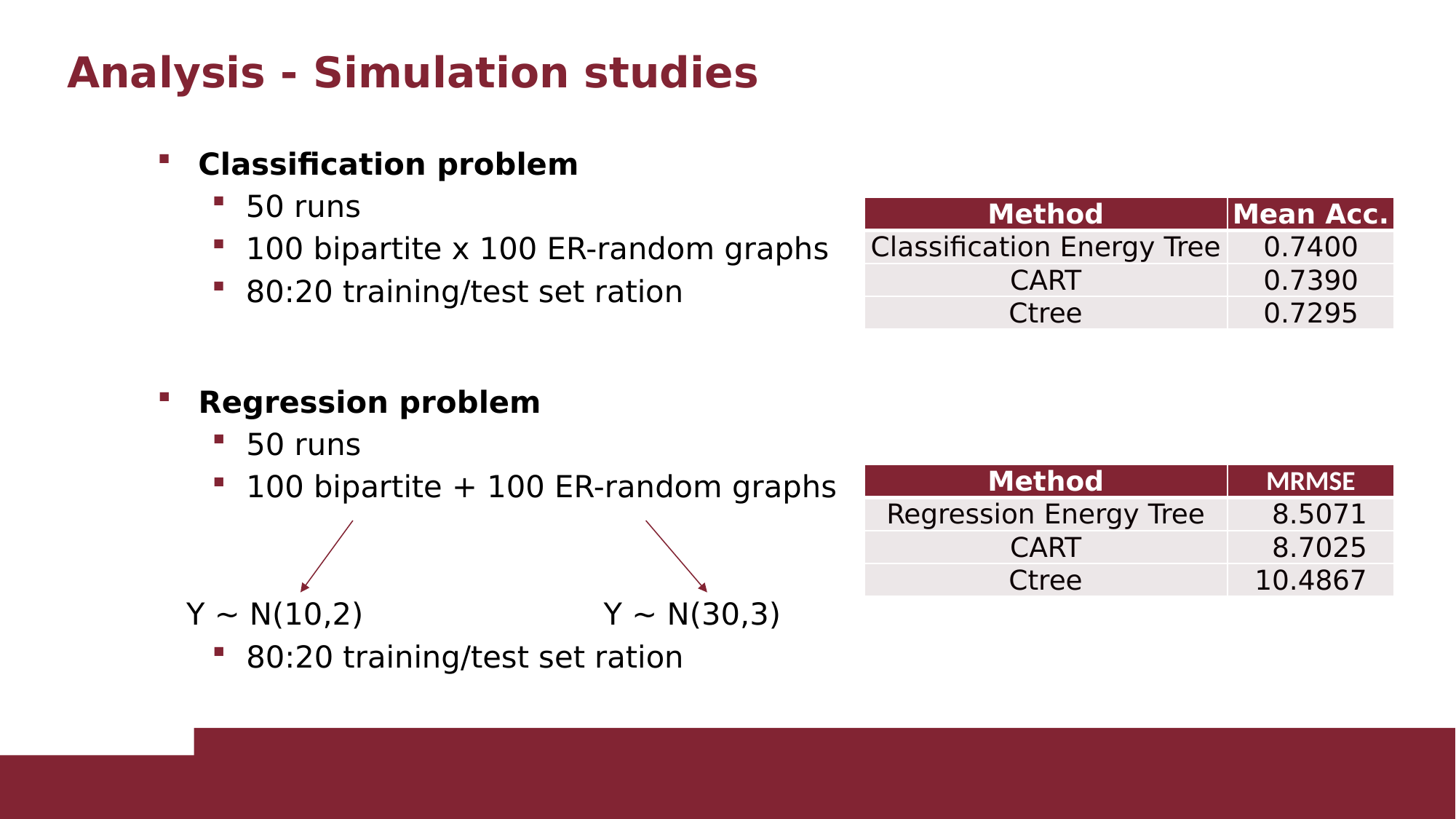

Analysis - Simulation studies
Classification problem
50 runs
100 bipartite x 100 ER-random graphs
80:20 training/test set ration

| Method | Mean Acc. |
| --- | --- |
| Classification Energy Tree | 0.7400 |
| CART | 0.7390 |
| Ctree | 0.7295 |
Regression problem
50 runs
100 bipartite + 100 ER-random graphs

   Y ~ N(10,2)			 Y ~ N(30,3)
80:20 training/test set ration

| Method | MRMSE |
| --- | --- |
| Regression Energy Tree | 8.5071 |
| CART | 8.7025 |
| Ctree | 10.4867 |